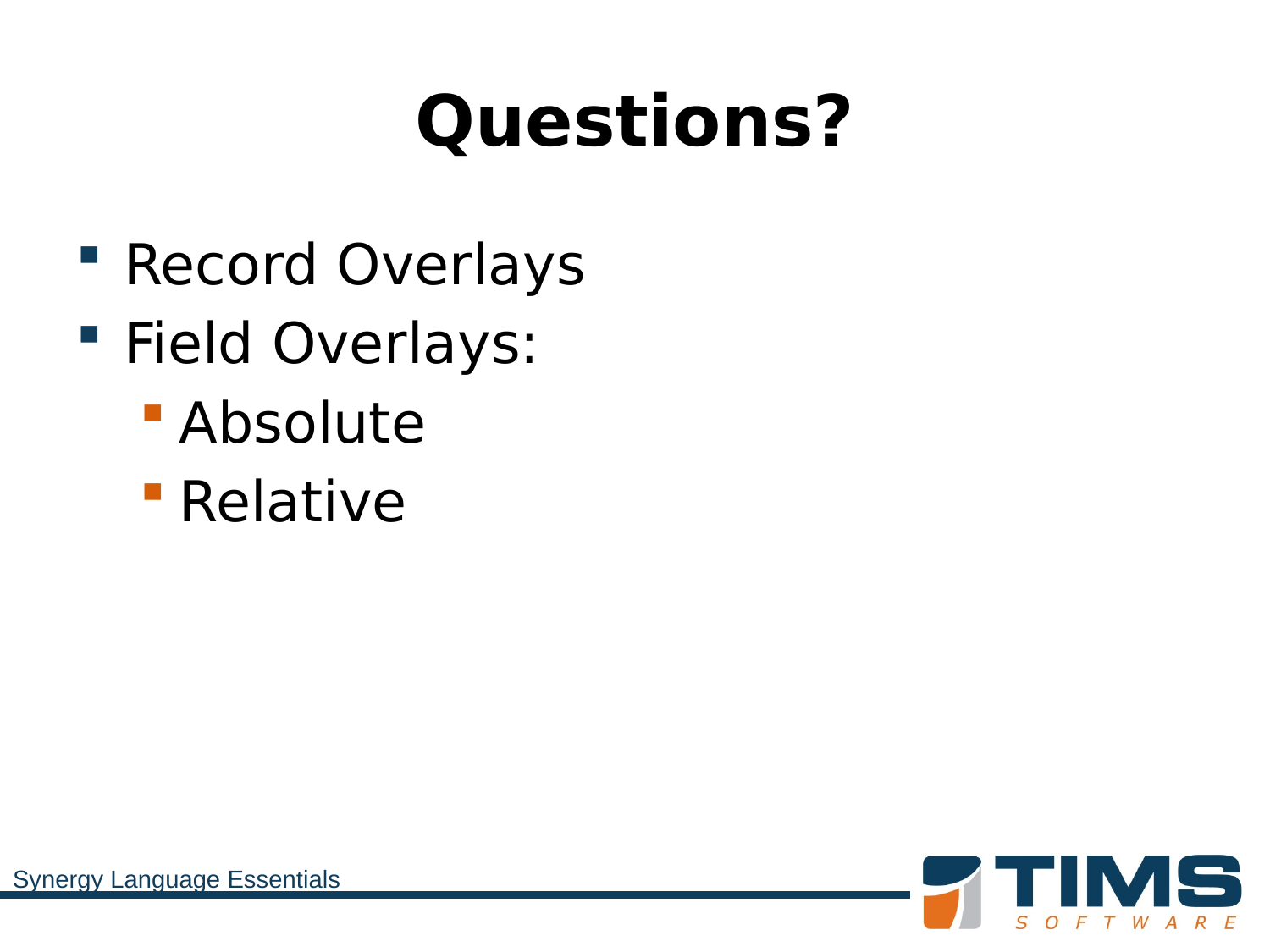

# Questions?
Record Overlays
Field Overlays:
Absolute
Relative
Synergy Language Essentials